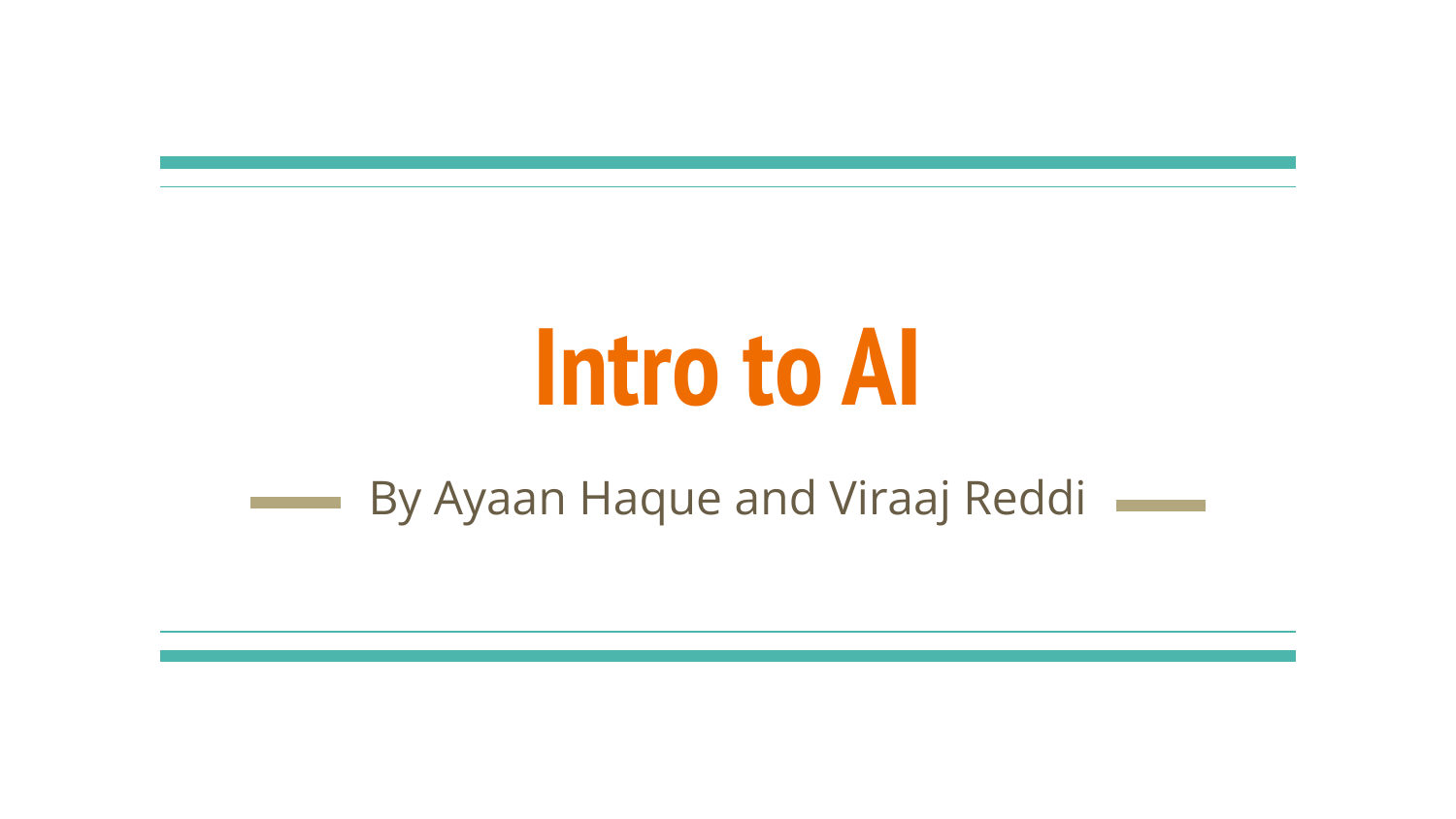

# Intro to AI
By Ayaan Haque and Viraaj Reddi